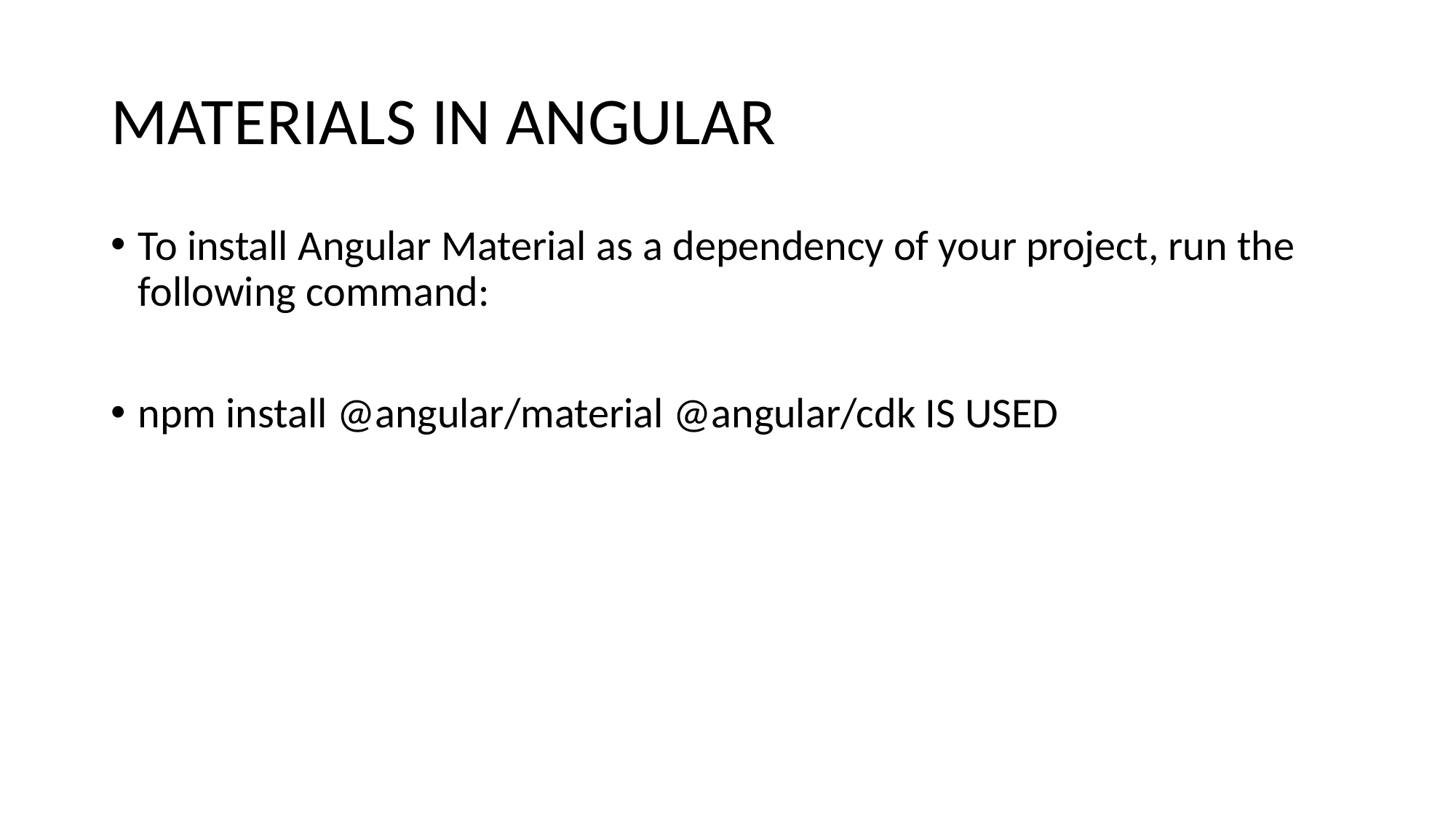

# MATERIALS IN ANGULAR
To install Angular Material as a dependency of your project, run the following command:

npm install @angular/material @angular/cdk IS USED